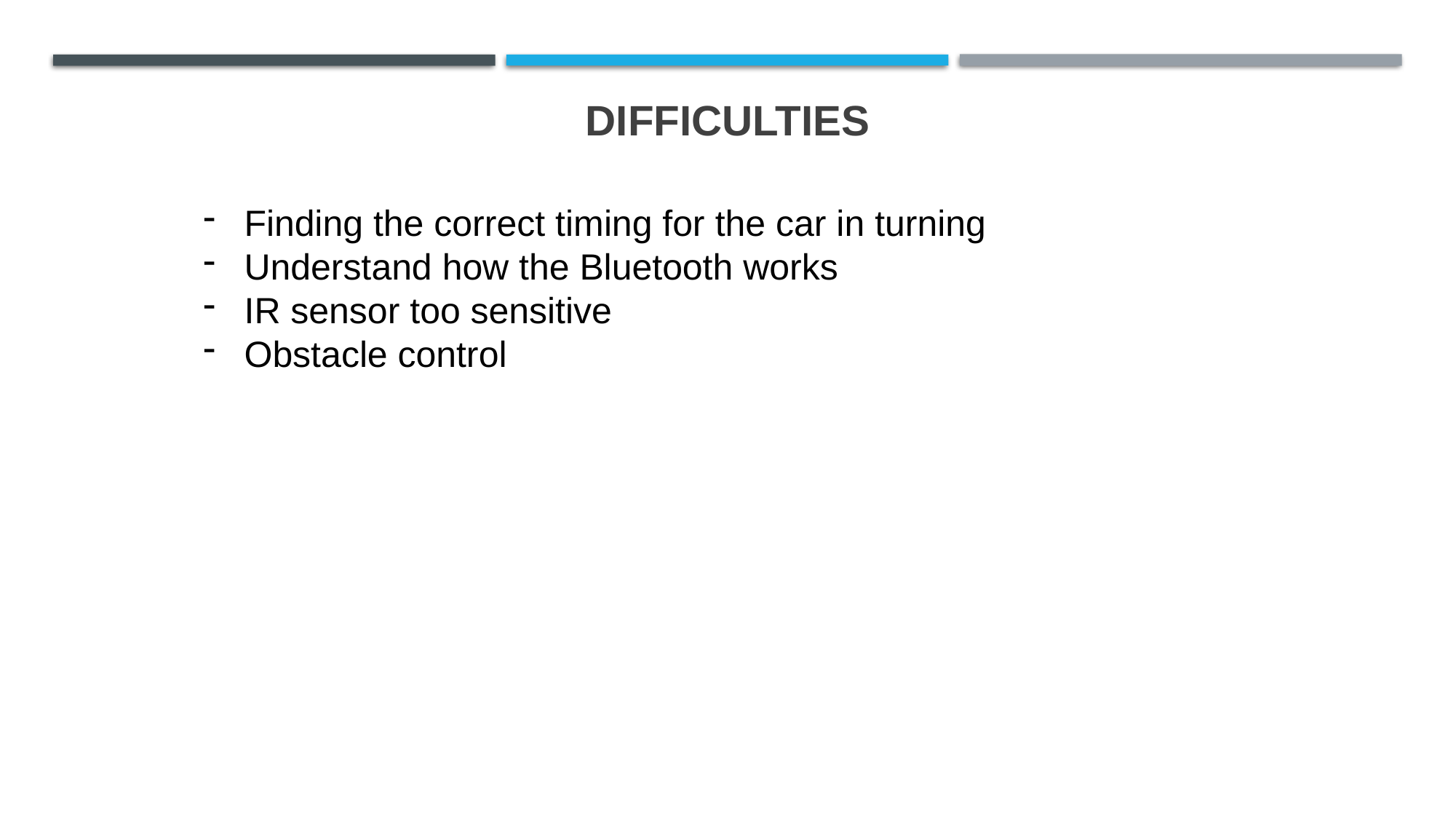

# Difficulties
Finding the correct timing for the car in turning
Understand how the Bluetooth works
IR sensor too sensitive
Obstacle control